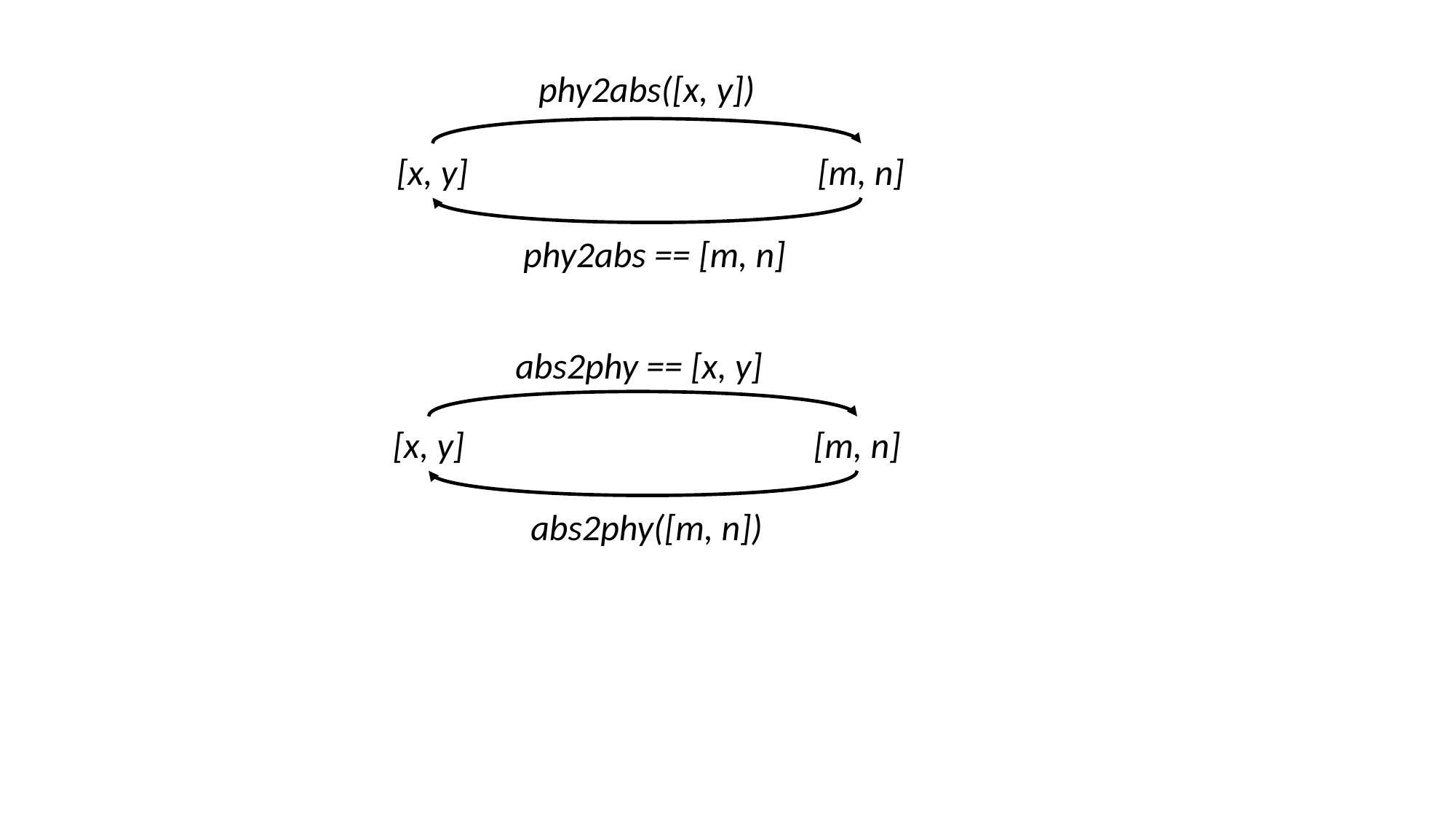

phy2abs([x, y])
[m, n]
[x, y]
phy2abs == [m, n]
abs2phy == [x, y]
[m, n]
[x, y]
abs2phy([m, n])